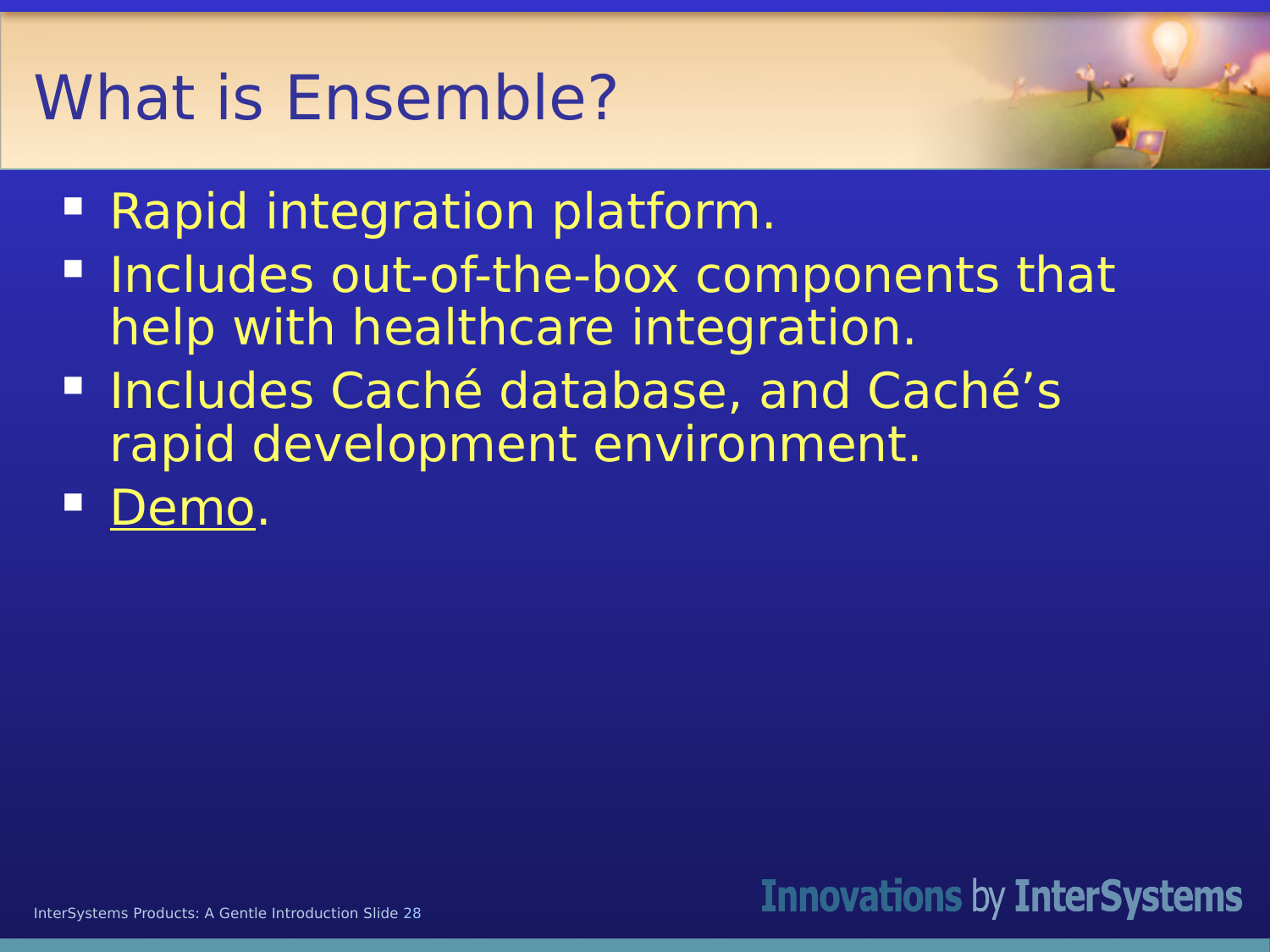

# What is Ensemble?
Rapid integration platform.
Includes out-of-the-box components that help with healthcare integration.
Includes Caché database, and Caché’s rapid development environment.
Demo.